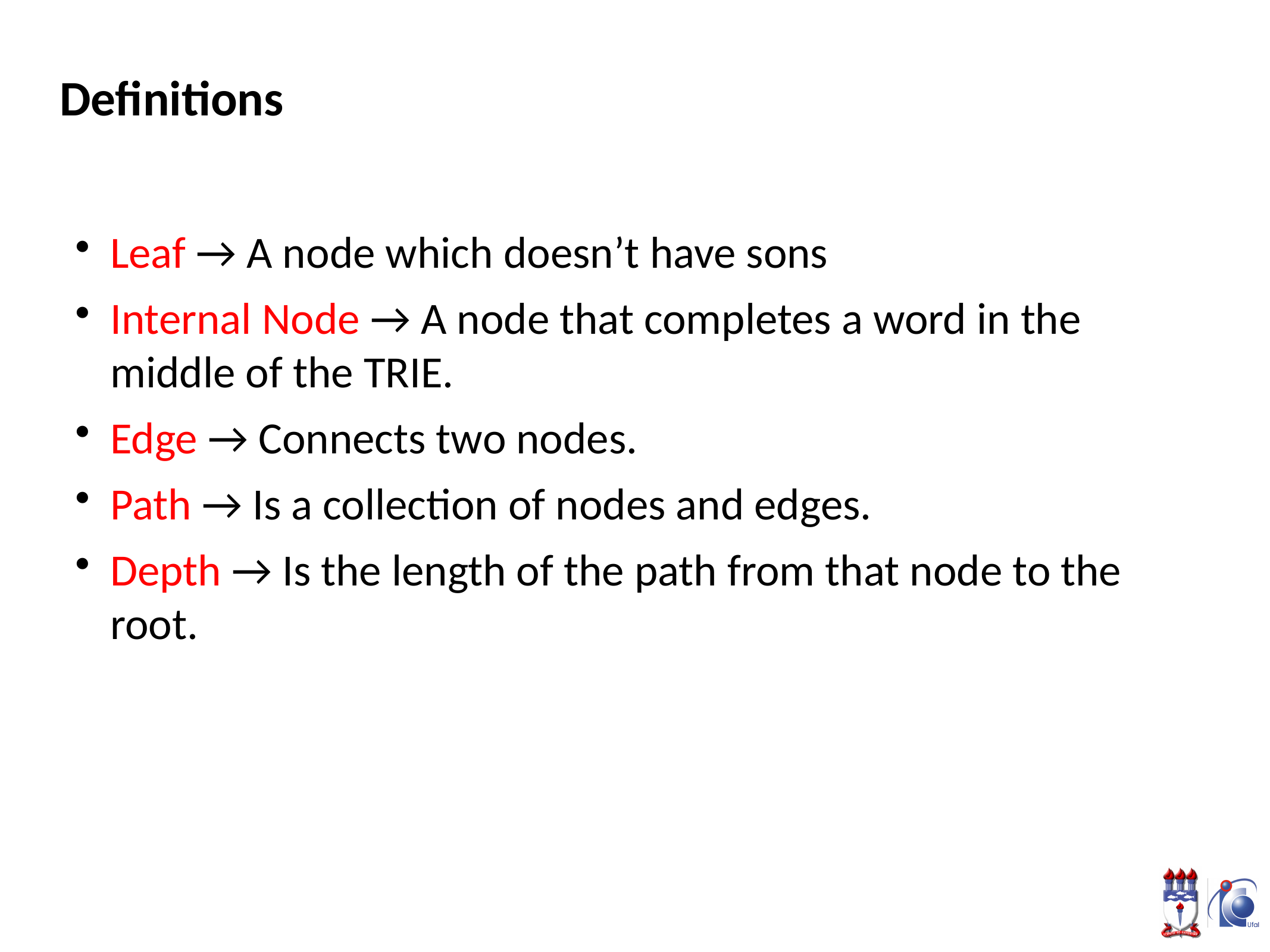

Definitions

Leaf → A node which doesn’t have sons
Internal Node → A node that completes a word in the middle of the TRIE.
Edge → Connects two nodes.
Path → Is a collection of nodes and edges.
Depth → Is the length of the path from that node to the root.